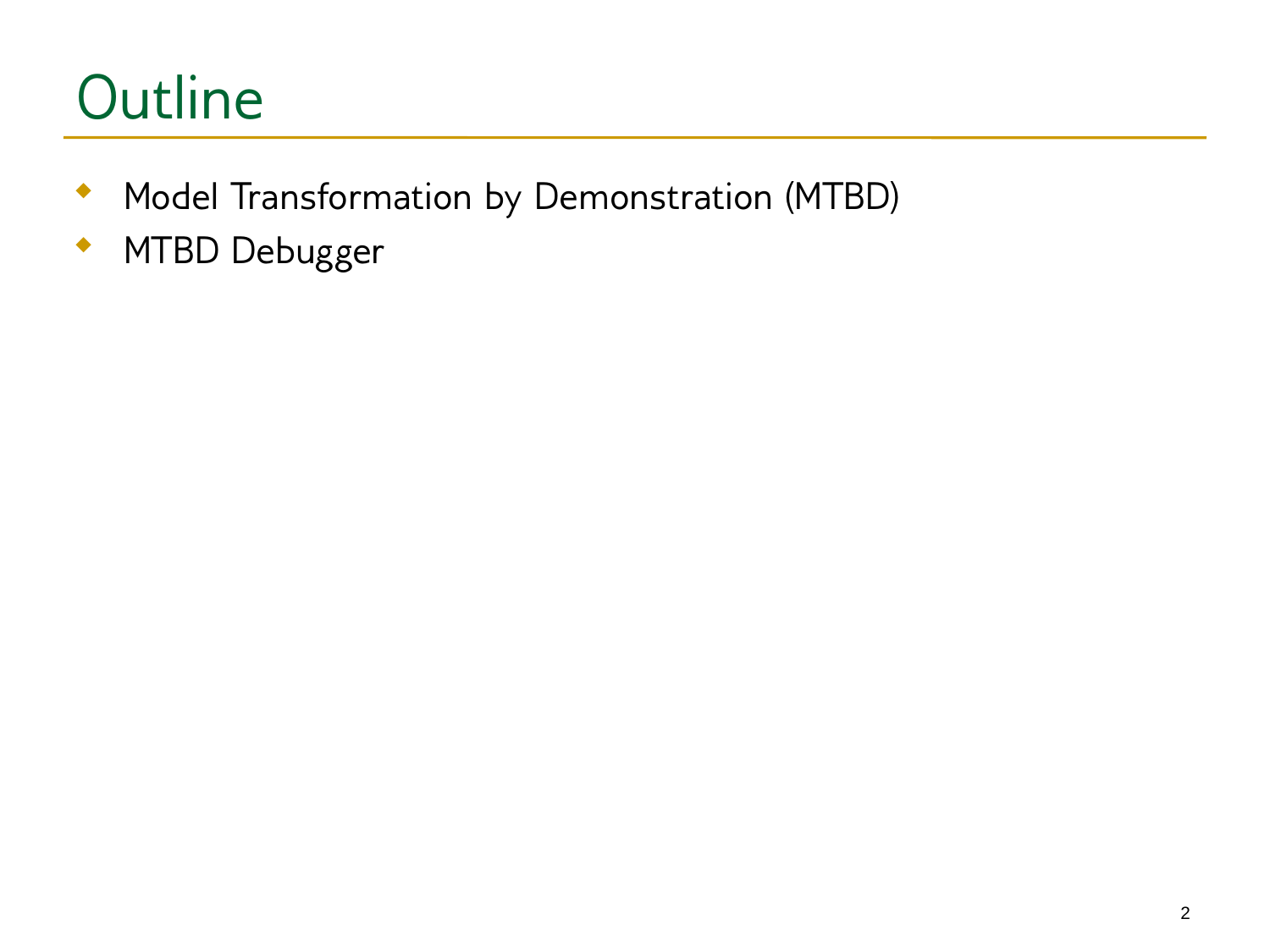

# Outline
Model Transformation by Demonstration (MTBD)
MTBD Debugger
2